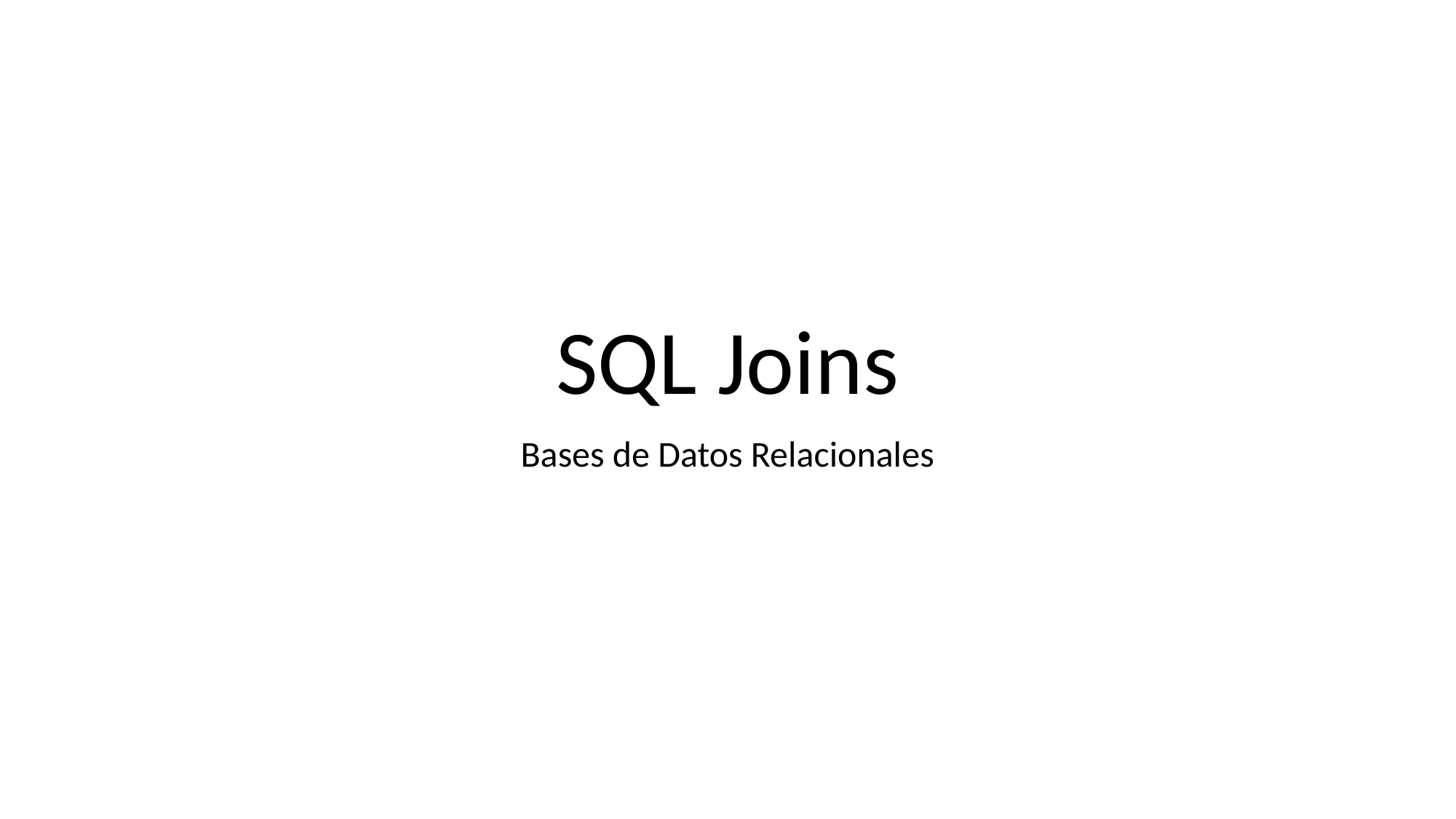

# SQL Joins
Bases de Datos Relacionales